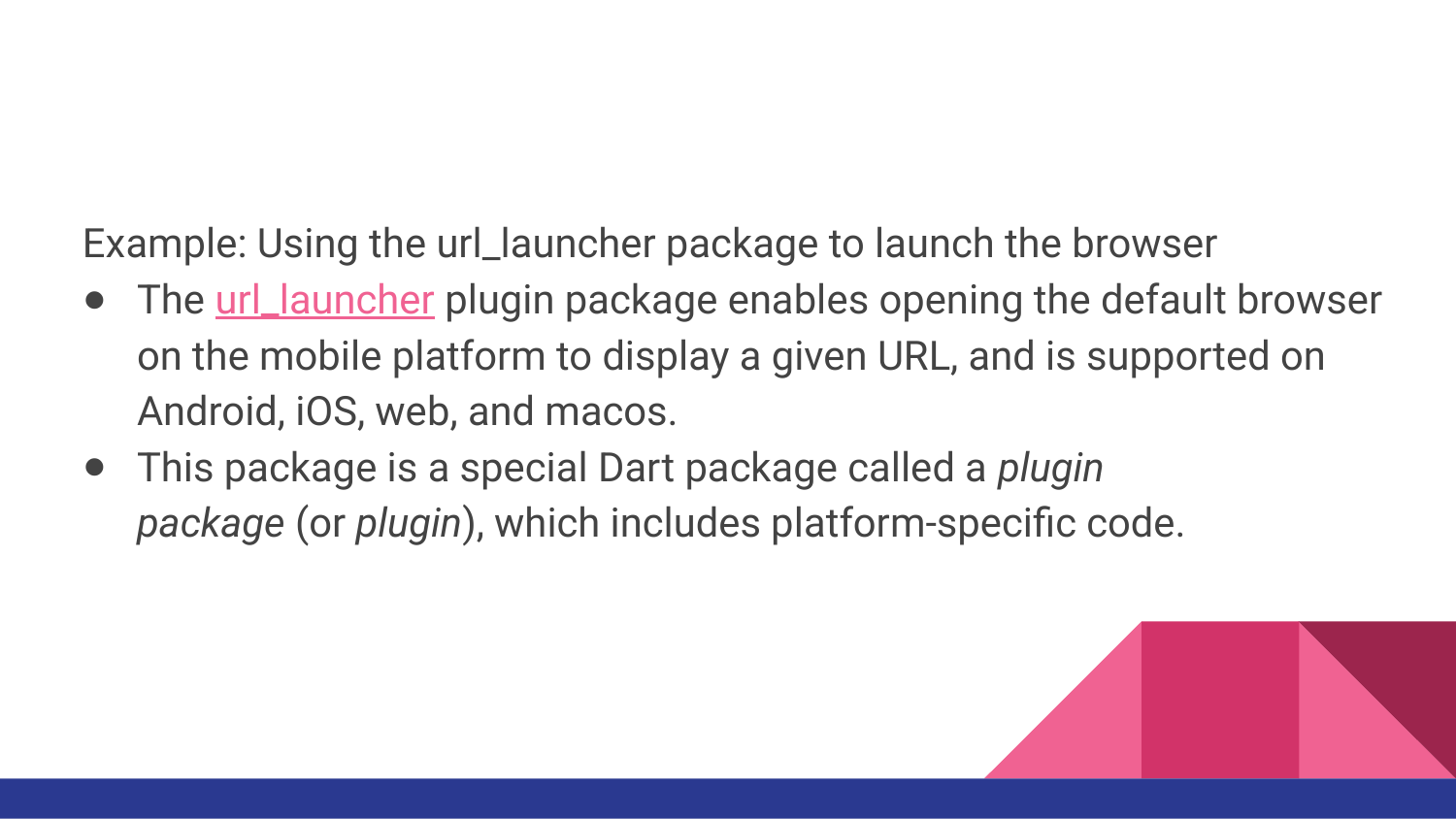

#
Example: Using the url_launcher package to launch the browser
The url_launcher plugin package enables opening the default browser on the mobile platform to display a given URL, and is supported on Android, iOS, web, and macos.
This package is a special Dart package called a plugin package (or plugin), which includes platform-specific code.